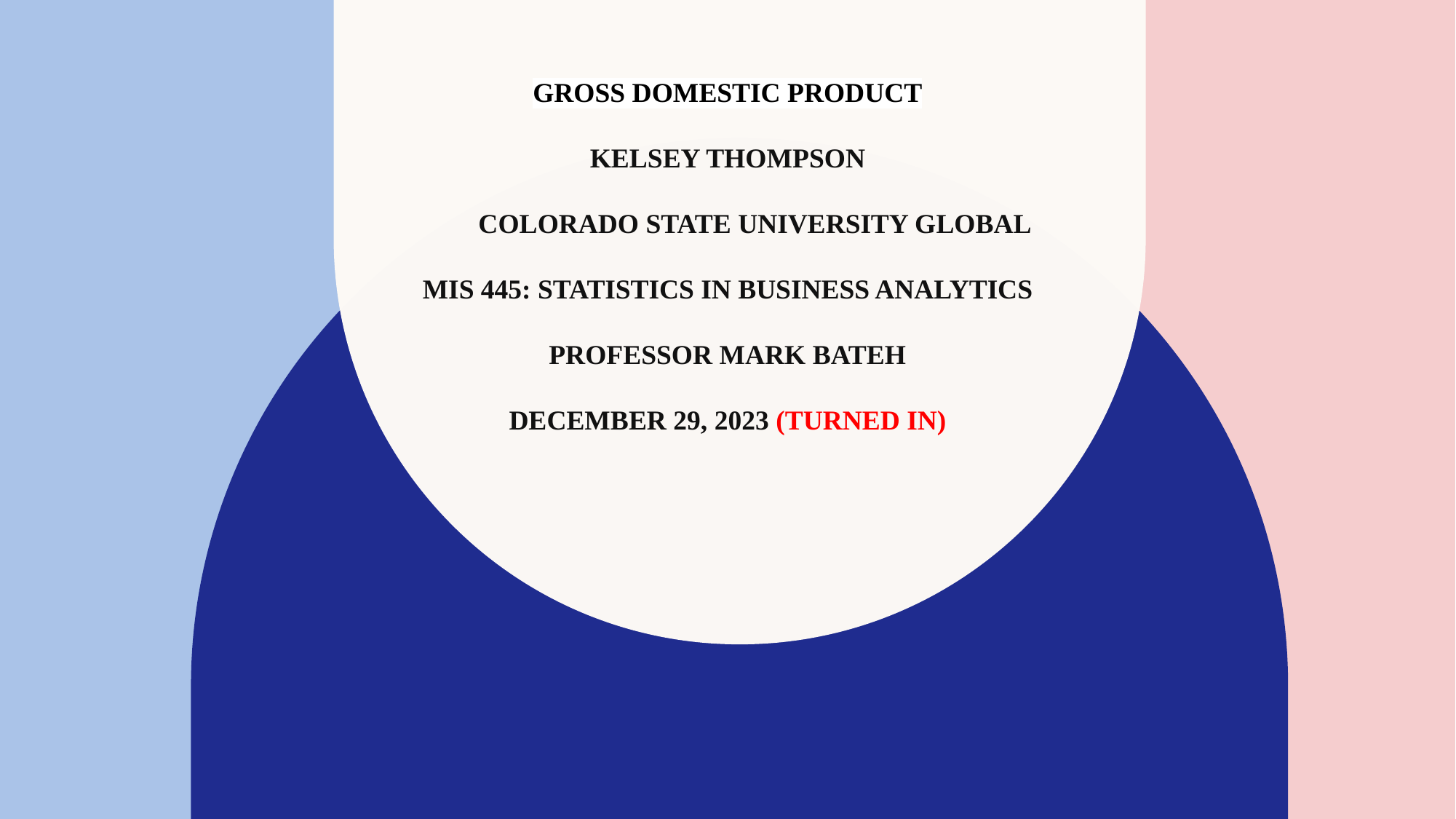

# Gross domestic product Kelsey Thompson Colorado State University Global MIS 445: Statistics in Business Analytics Professor Mark Bateh December 29, 2023 (Turned in)
​